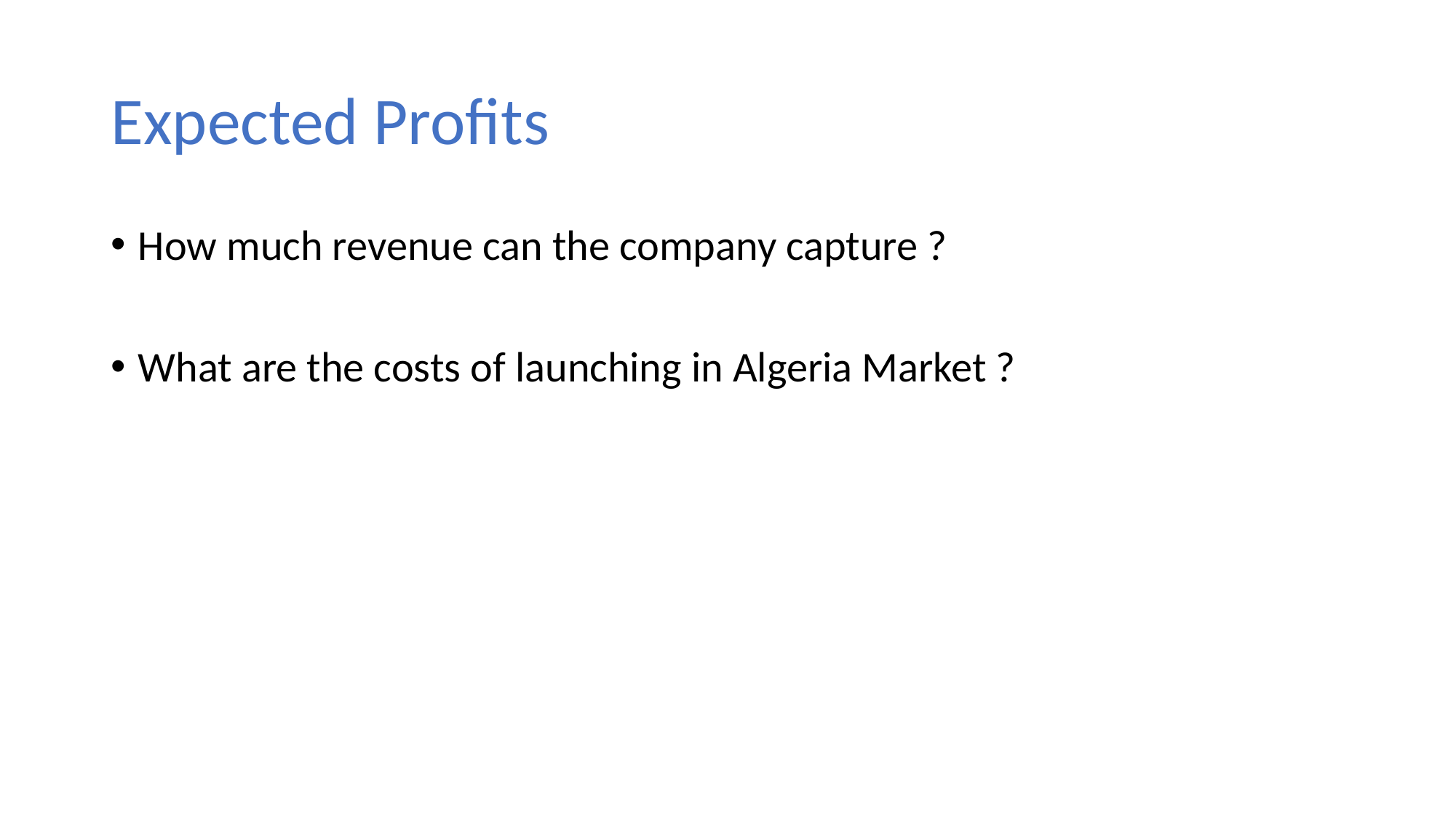

# Expected Profits
How much revenue can the company capture ?

What are the costs of launching in Algeria Market ?